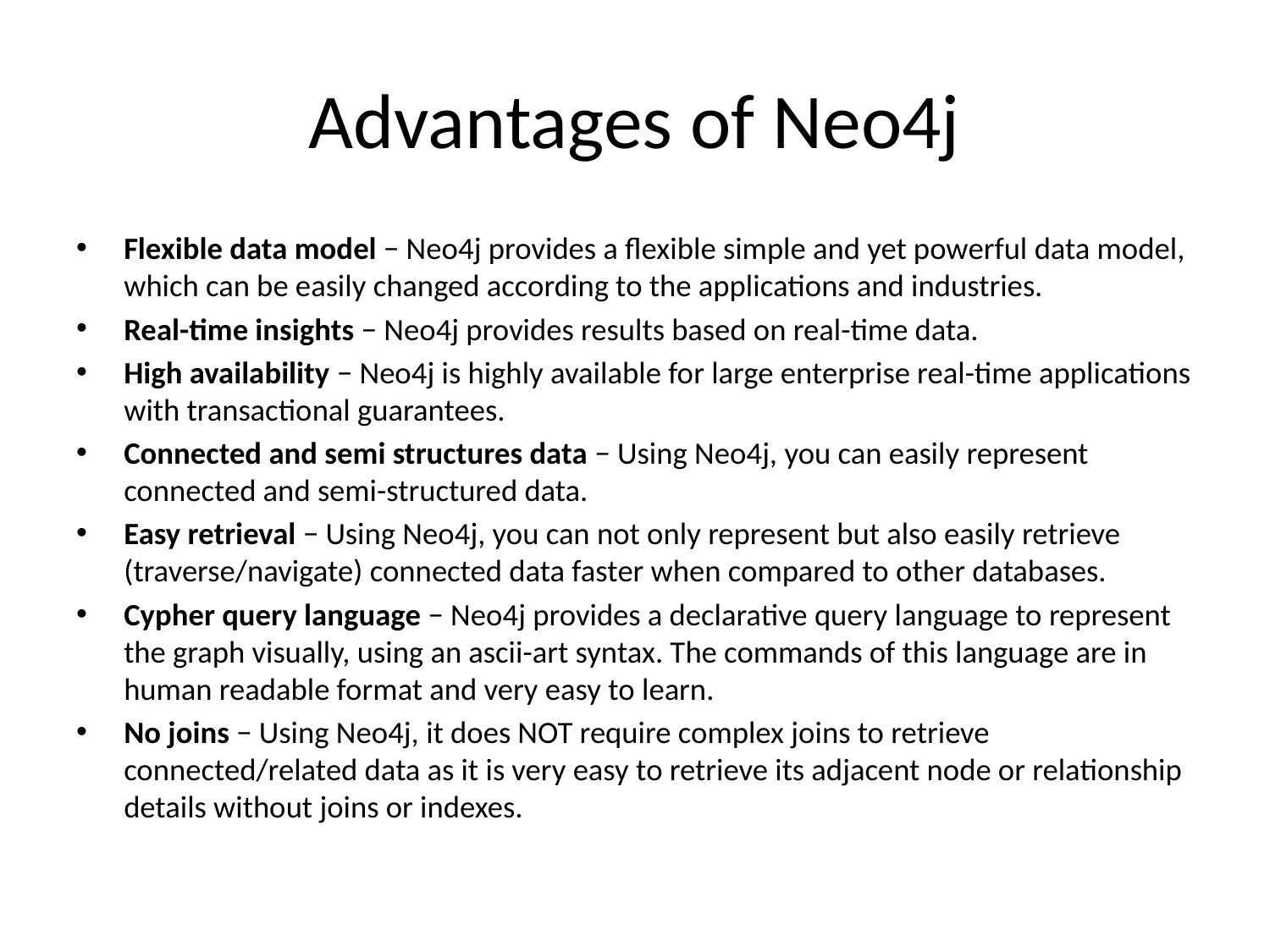

# Advantages of Neo4j
Flexible data model − Neo4j provides a flexible simple and yet powerful data model, which can be easily changed according to the applications and industries.
Real-time insights − Neo4j provides results based on real-time data.
High availability − Neo4j is highly available for large enterprise real-time applications with transactional guarantees.
Connected and semi structures data − Using Neo4j, you can easily represent connected and semi-structured data.
Easy retrieval − Using Neo4j, you can not only represent but also easily retrieve (traverse/navigate) connected data faster when compared to other databases.
Cypher query language − Neo4j provides a declarative query language to represent the graph visually, using an ascii-art syntax. The commands of this language are in human readable format and very easy to learn.
No joins − Using Neo4j, it does NOT require complex joins to retrieve connected/related data as it is very easy to retrieve its adjacent node or relationship details without joins or indexes.